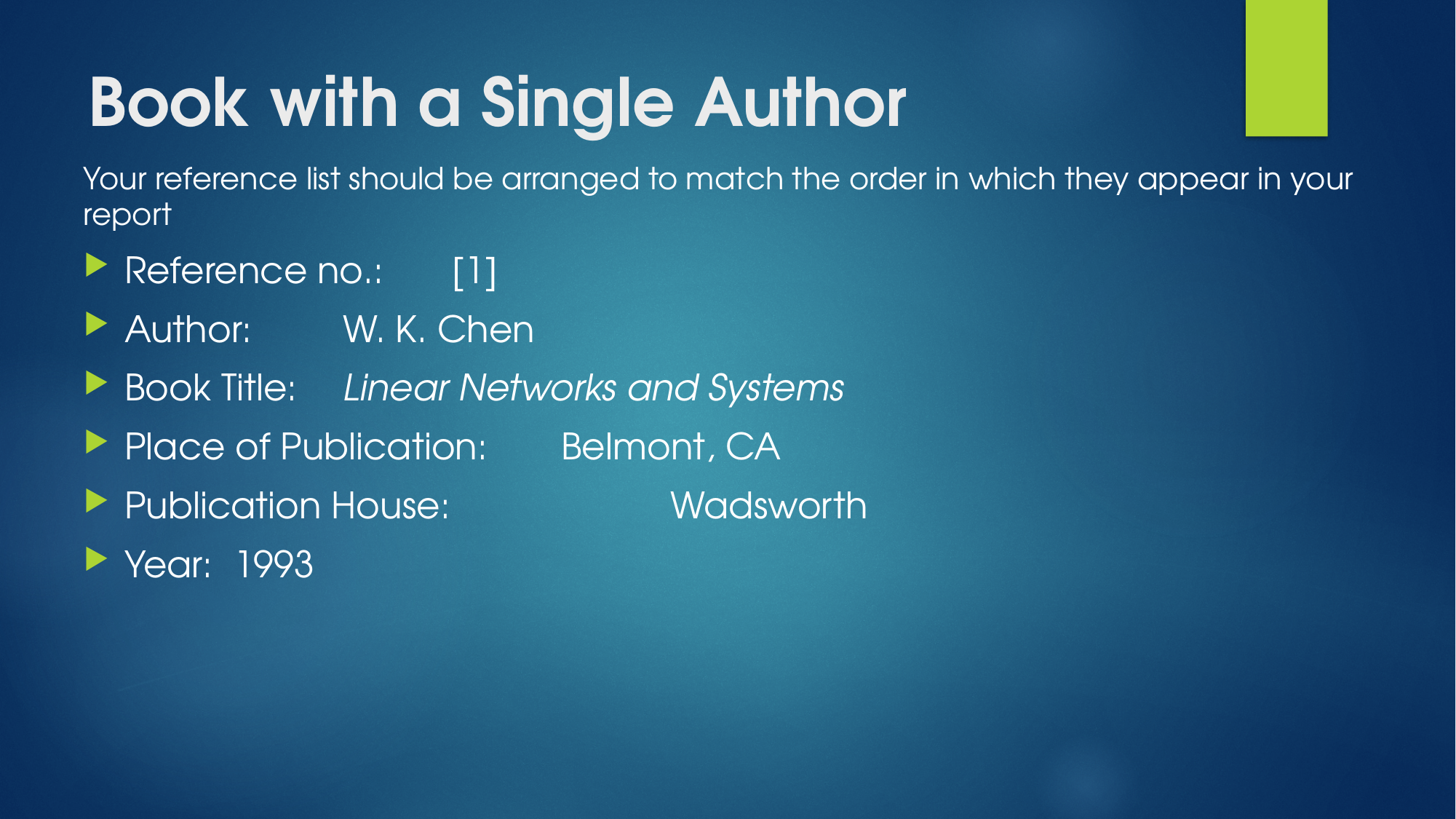

# Book with a Single Author
Your reference list should be arranged to match the order in which they appear in your report
Reference no.:	[1]
Author: 	W. K. Chen
Book Title: 	Linear Networks and Systems
Place of Publication: 	Belmont, CA
Publication House: 		Wadsworth
Year: 	1993